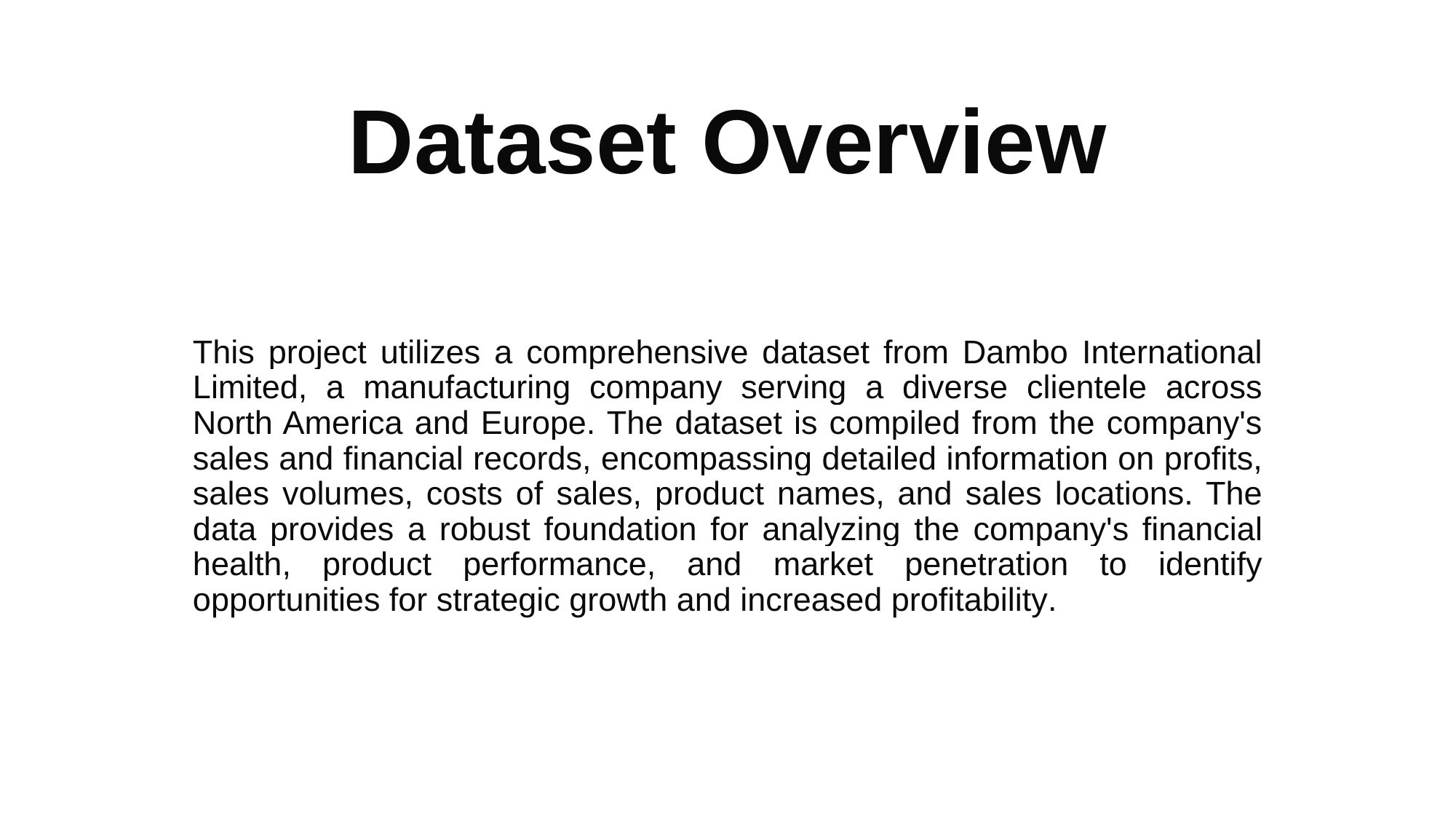

# Dataset Overview
This project utilizes a comprehensive dataset from Dambo International Limited, a manufacturing company serving a diverse clientele across North America and Europe. The dataset is compiled from the company's sales and financial records, encompassing detailed information on profits, sales volumes, costs of sales, product names, and sales locations. The data provides a robust foundation for analyzing the company's financial health, product performance, and market penetration to identify opportunities for strategic growth and increased profitability.